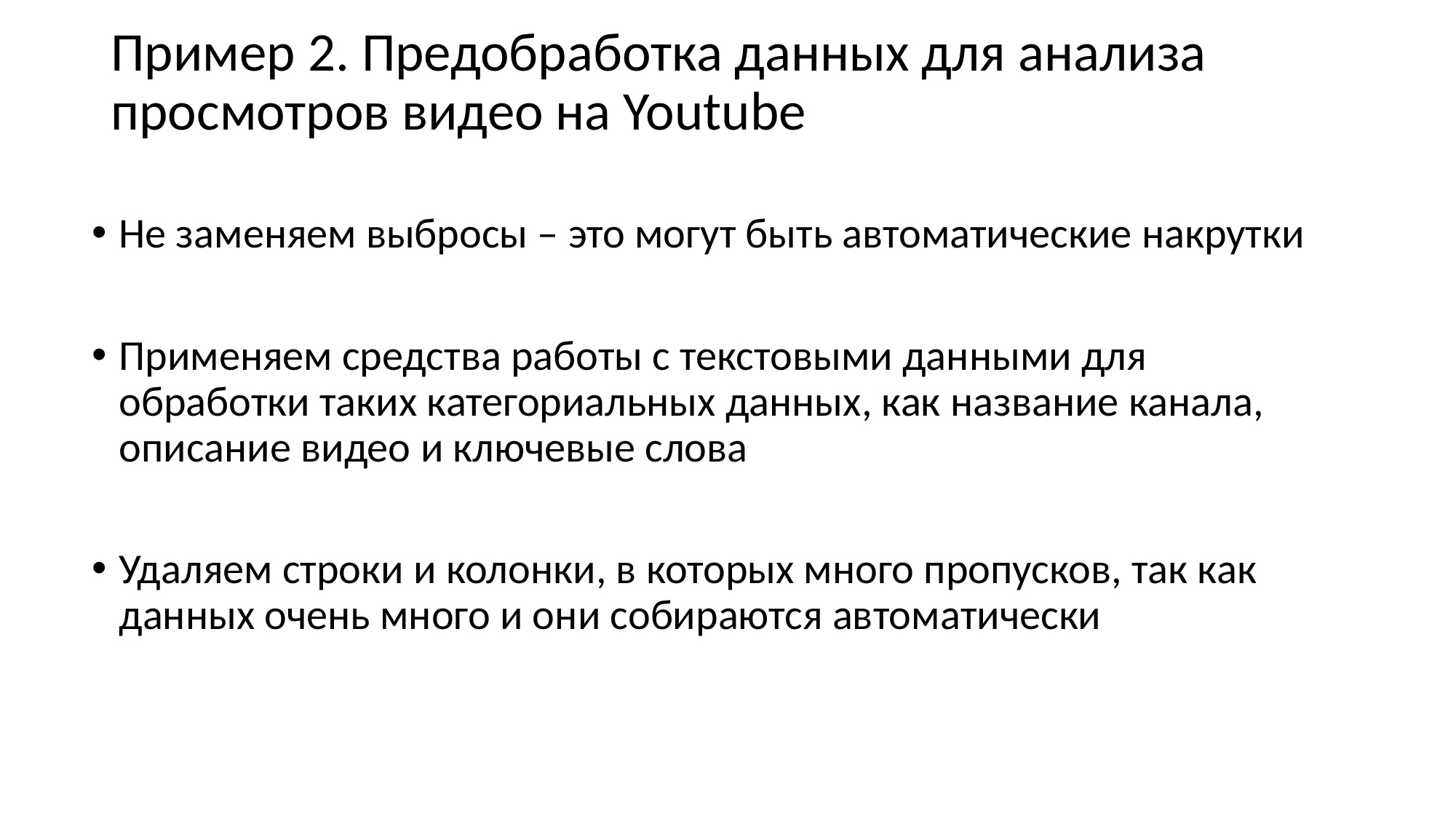

# Пример 2. Предобработка данных для анализа просмотров видео на Youtube
Не заменяем выбросы – это могут быть автоматические накрутки

Применяем средства работы с текстовыми данными для обработки таких категориальных данных, как название канала, описание видео и ключевые слова

Удаляем строки и колонки, в которых много пропусков, так как данных очень много и они собираются автоматически